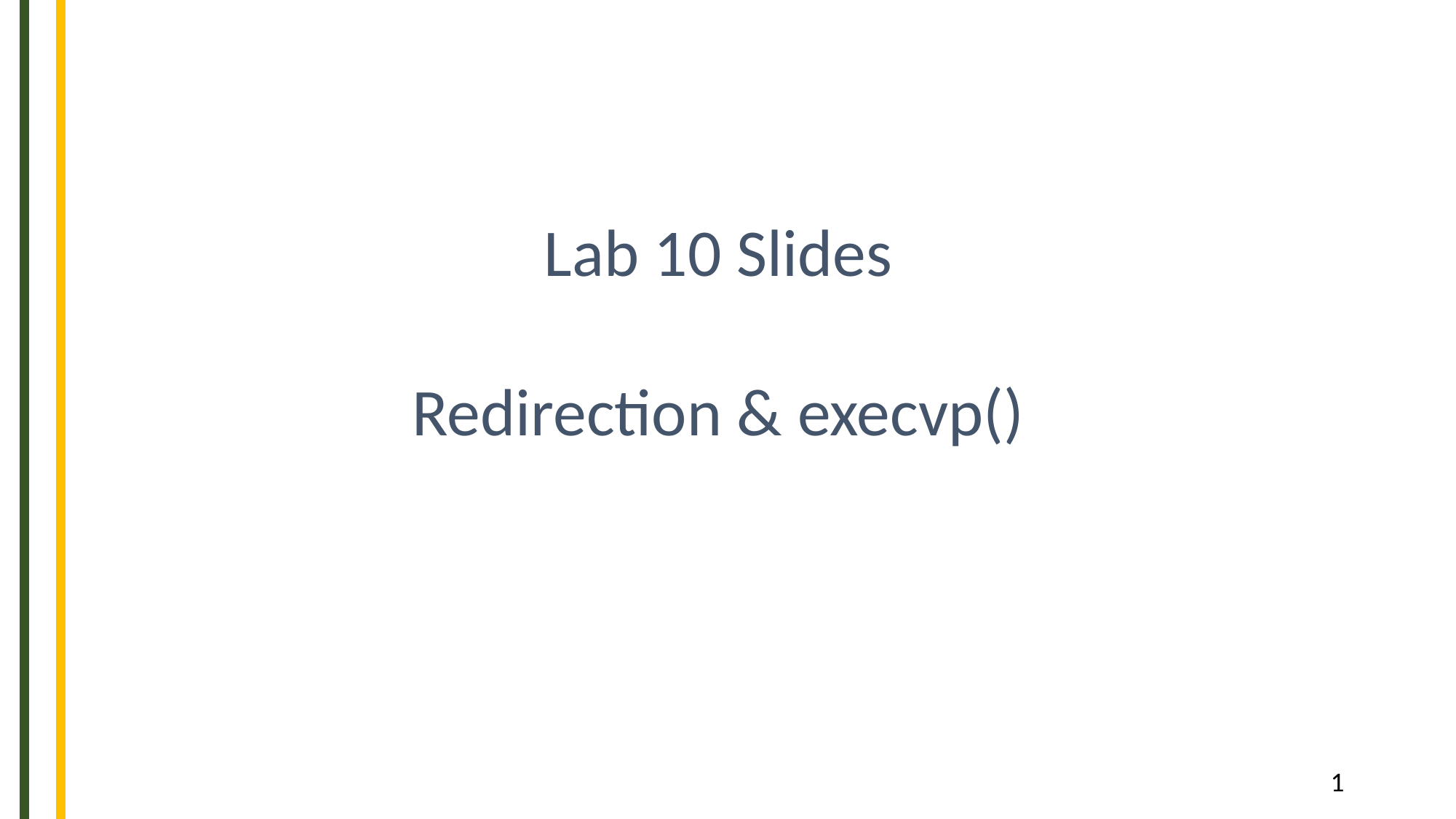

Lab 10 Slides

Redirection & execvp()

1